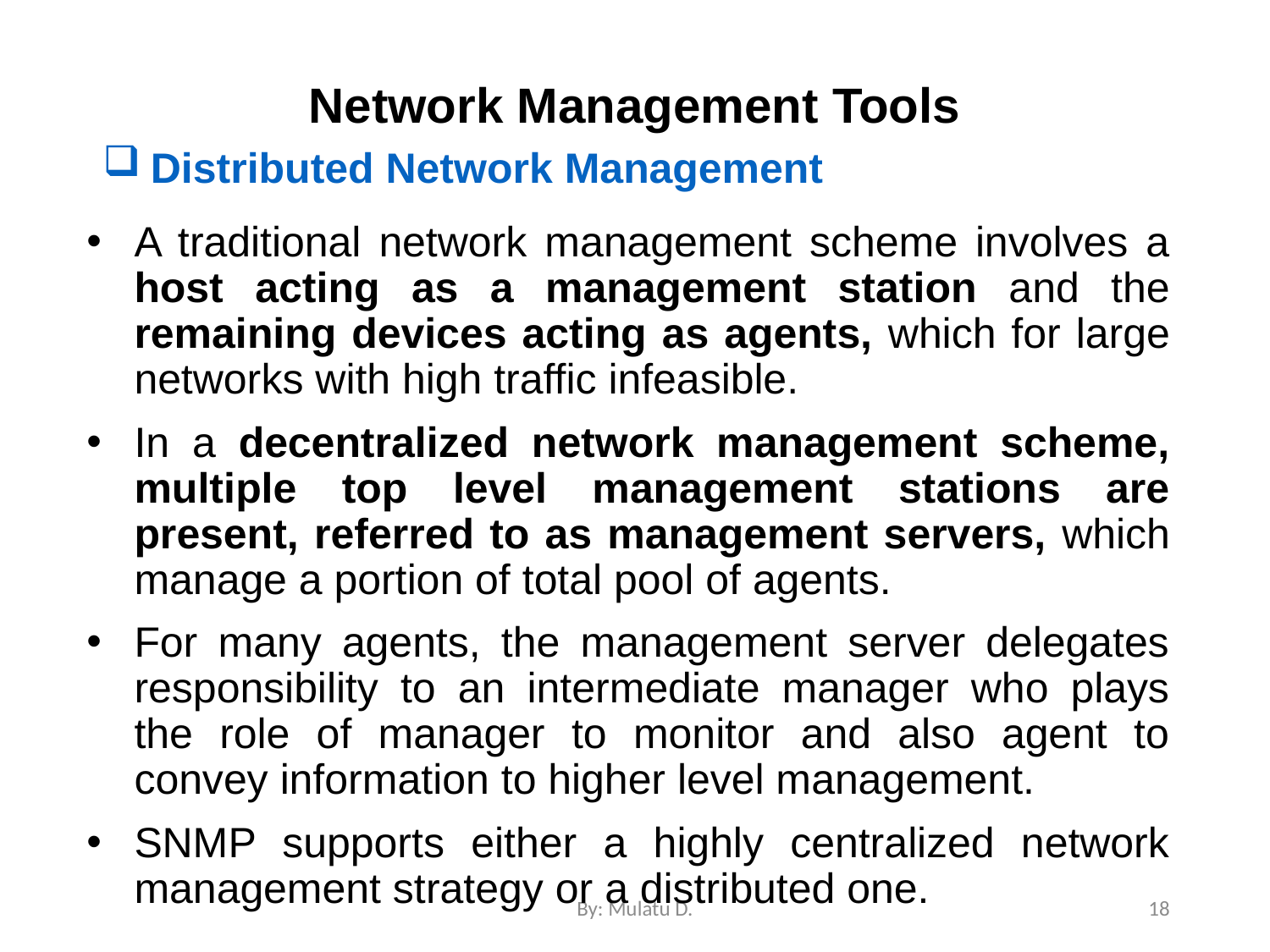

# Network Management Tools
Distributed Network Management
A traditional network management scheme involves a host acting as a management station and the remaining devices acting as agents, which for large networks with high traffic infeasible.
In a decentralized network management scheme, multiple top level management stations are present, referred to as management servers, which manage a portion of total pool of agents.
For many agents, the management server delegates responsibility to an intermediate manager who plays the role of manager to monitor and also agent to convey information to higher level management.
SNMP supports either a highly centralized network management strategy or a distributed one.

By: Mulatu D.
18